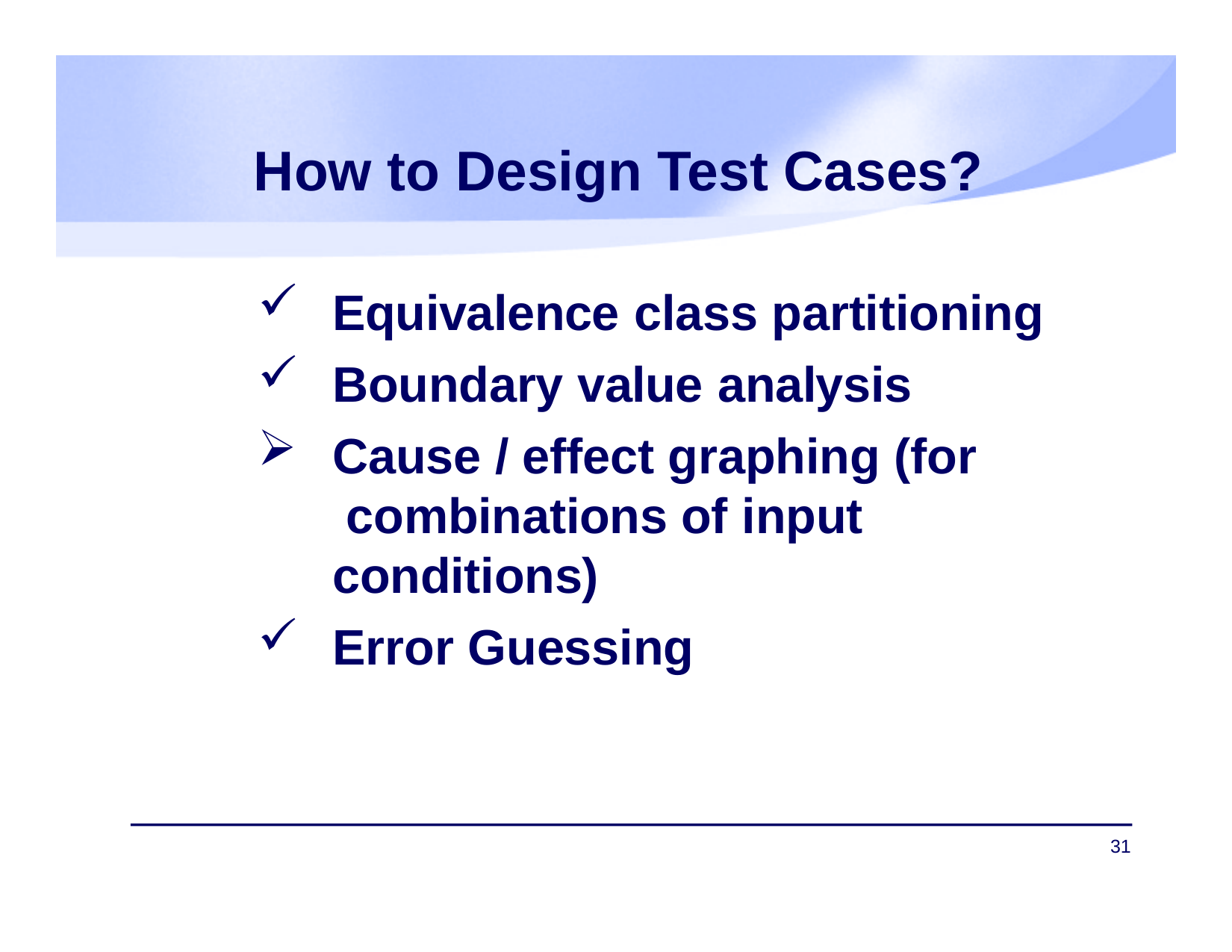

# How to Design Test Cases?
Equivalence class partitioning
Boundary value analysis
Cause / effect graphing (for  combinations of input  conditions)
Error Guessing
31